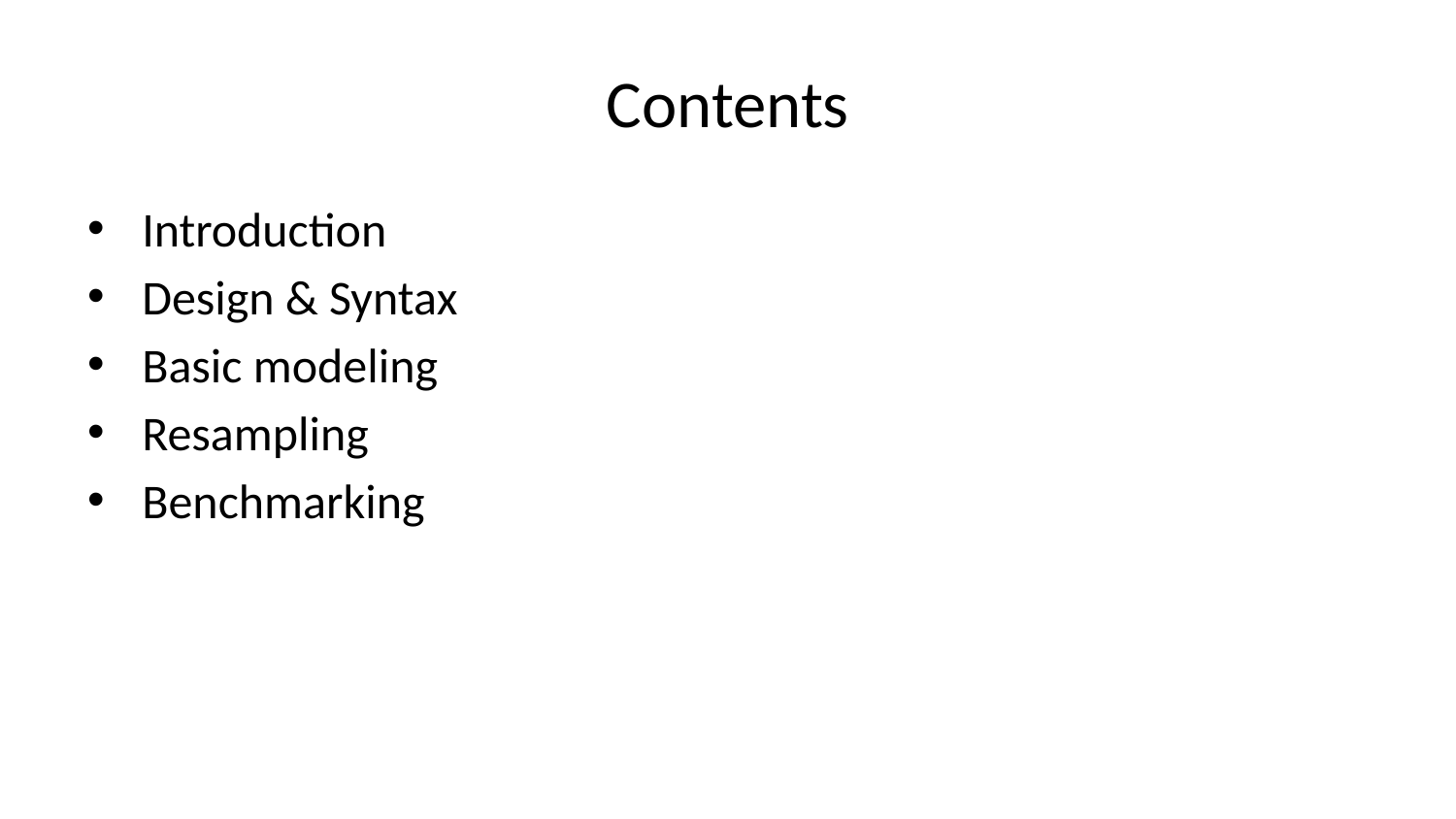

# Contents
Introduction
Design & Syntax
Basic modeling
Resampling
Benchmarking